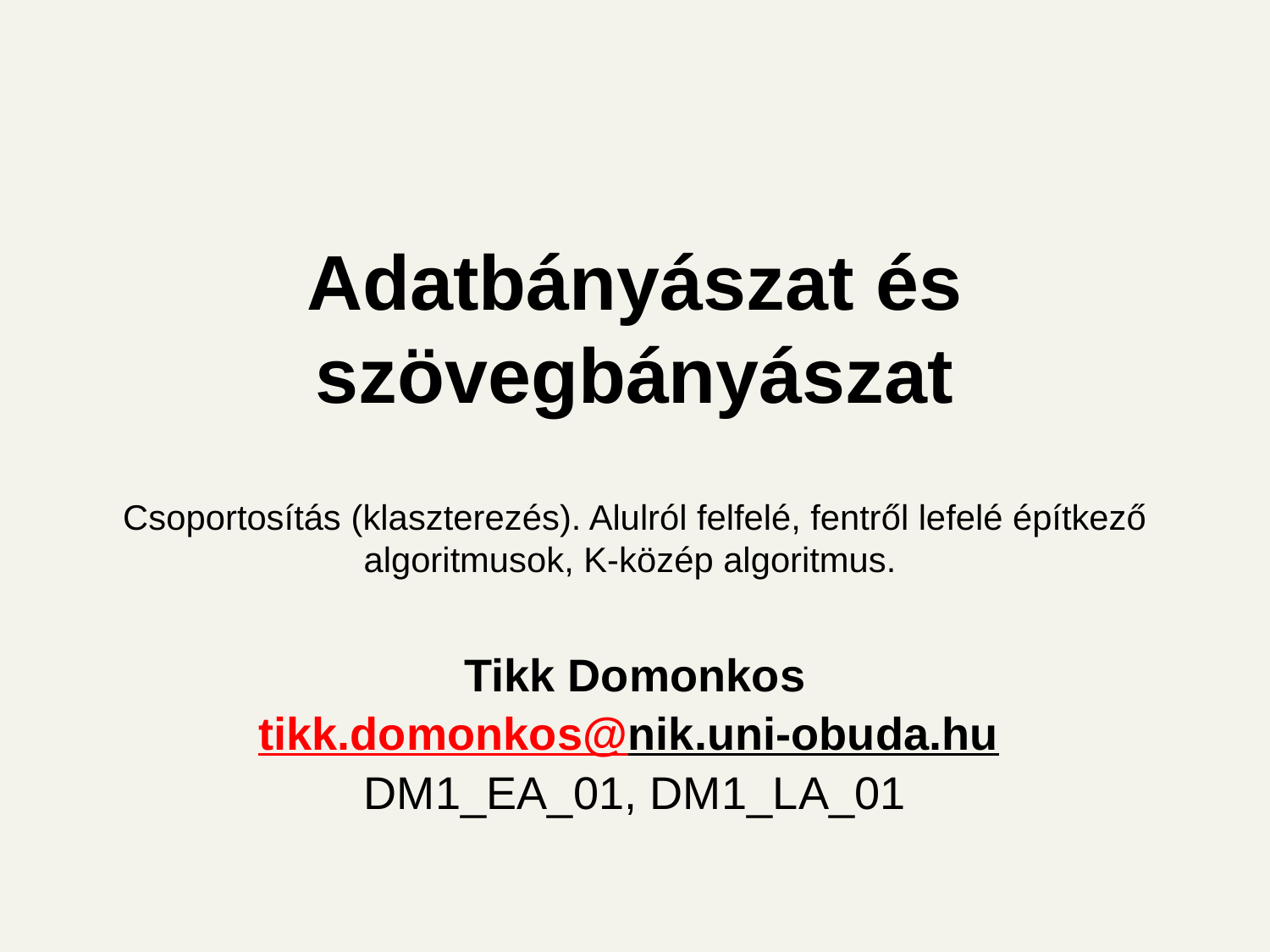

# Adatbányászat és szövegbányászat Csoportosítás (klaszterezés). Alulról felfelé, fentről lefelé építkező algoritmusok, K-közép algoritmus.

Tikk Domonkos
tikk.domonkos@nik.uni-obuda.hu
DM1_EA_01, DM1_LA_01